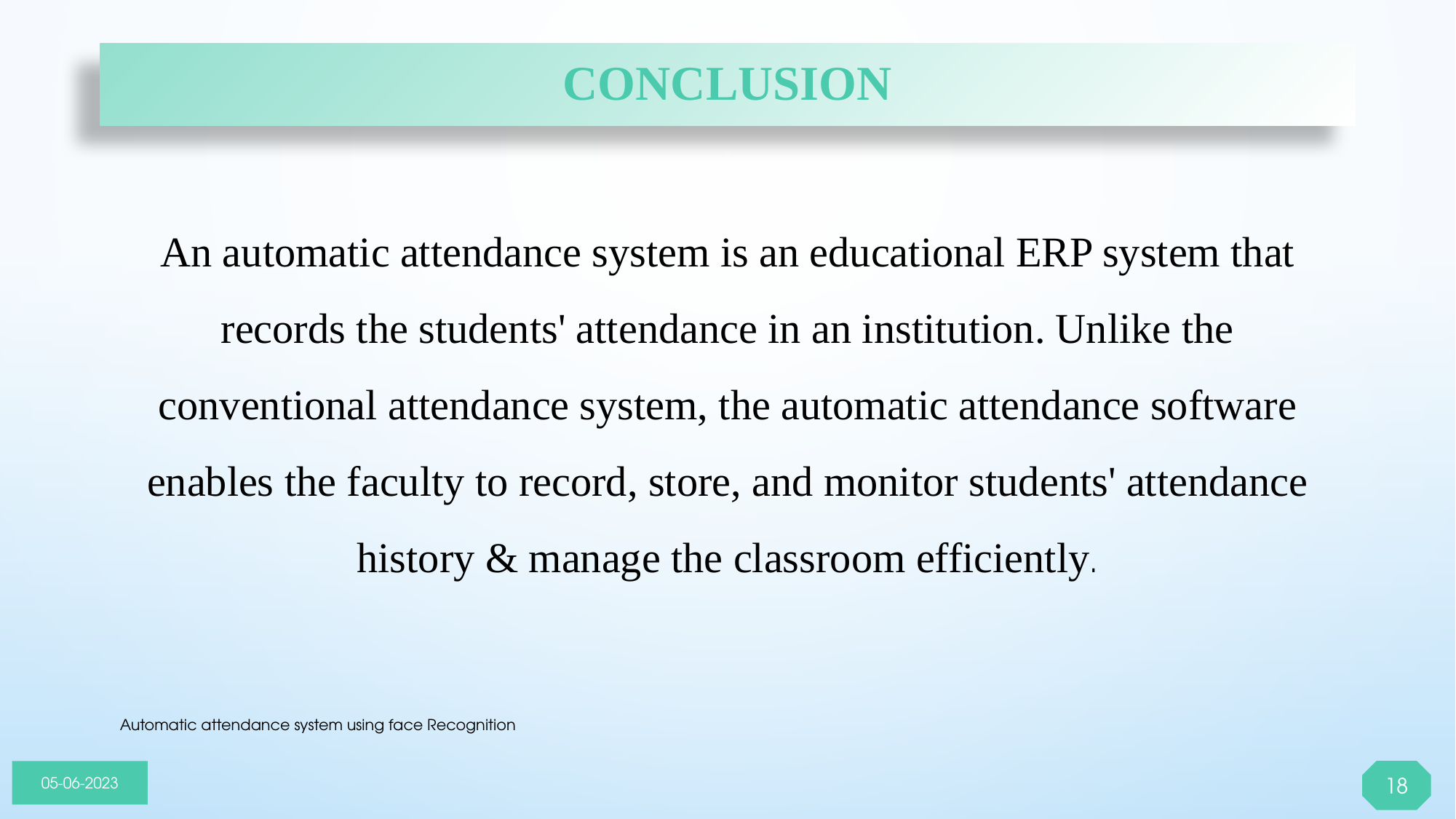

# Conclusion
An automatic attendance system is an educational ERP system that records the students' attendance in an institution. Unlike the conventional attendance system, the automatic attendance software enables the faculty to record, store, and monitor students' attendance history & manage the classroom efficiently.
Automatic attendance system using face Recognition
18
05-06-2023